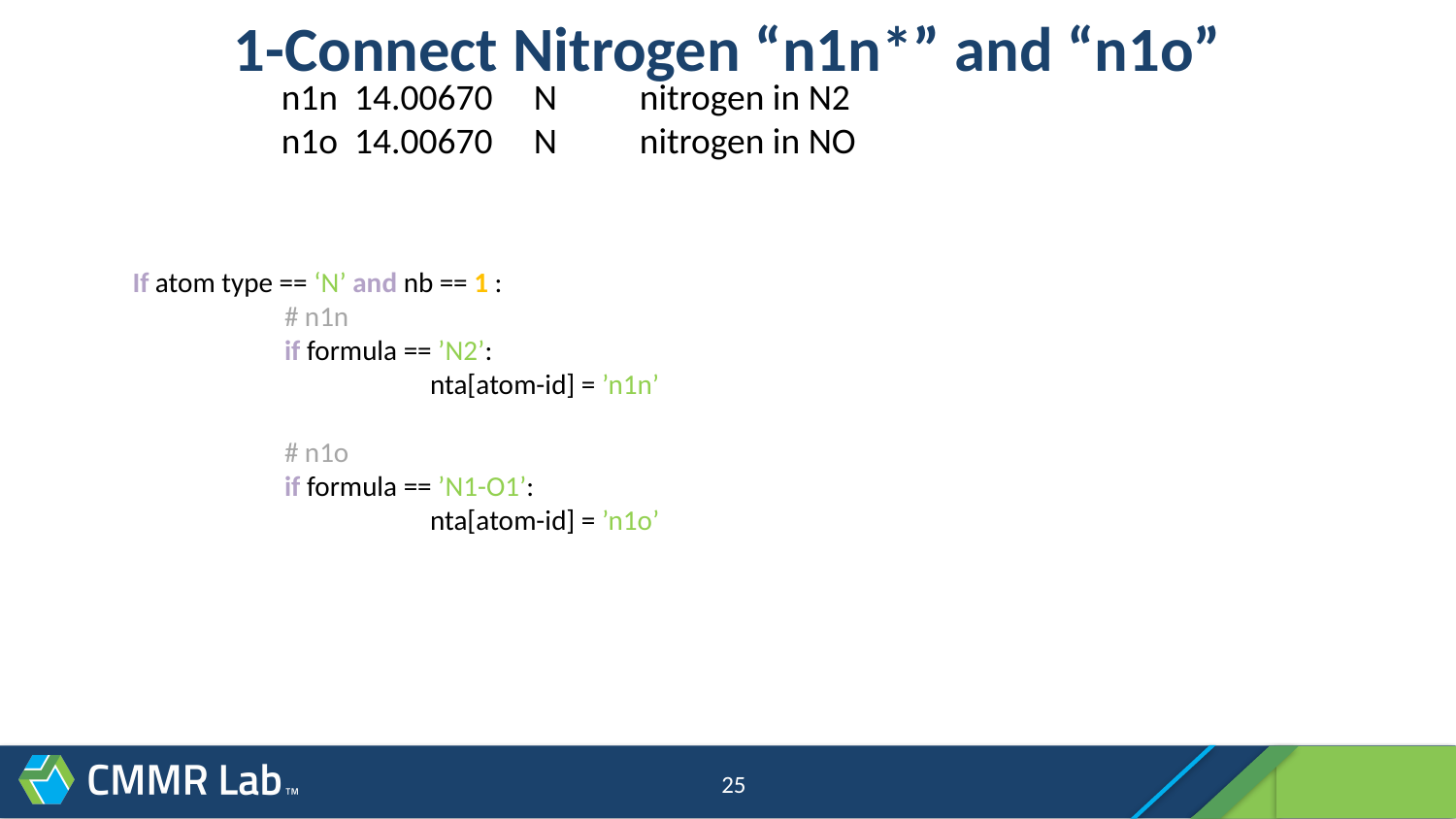

# 1-Connect Nitrogen “n1n*” and “n1o”
n1n  14.00670     N          nitrogen in N2
n1o  14.00670     N          nitrogen in NO
If atom type == ‘N’ and nb == 1 :
	 # n1n
	 if formula == ’N2’:
	 	 nta[atom-id] = ’n1n’

	 # n1o
	 if formula == ’N1-O1’:
	 	 nta[atom-id] = ’n1o’

25